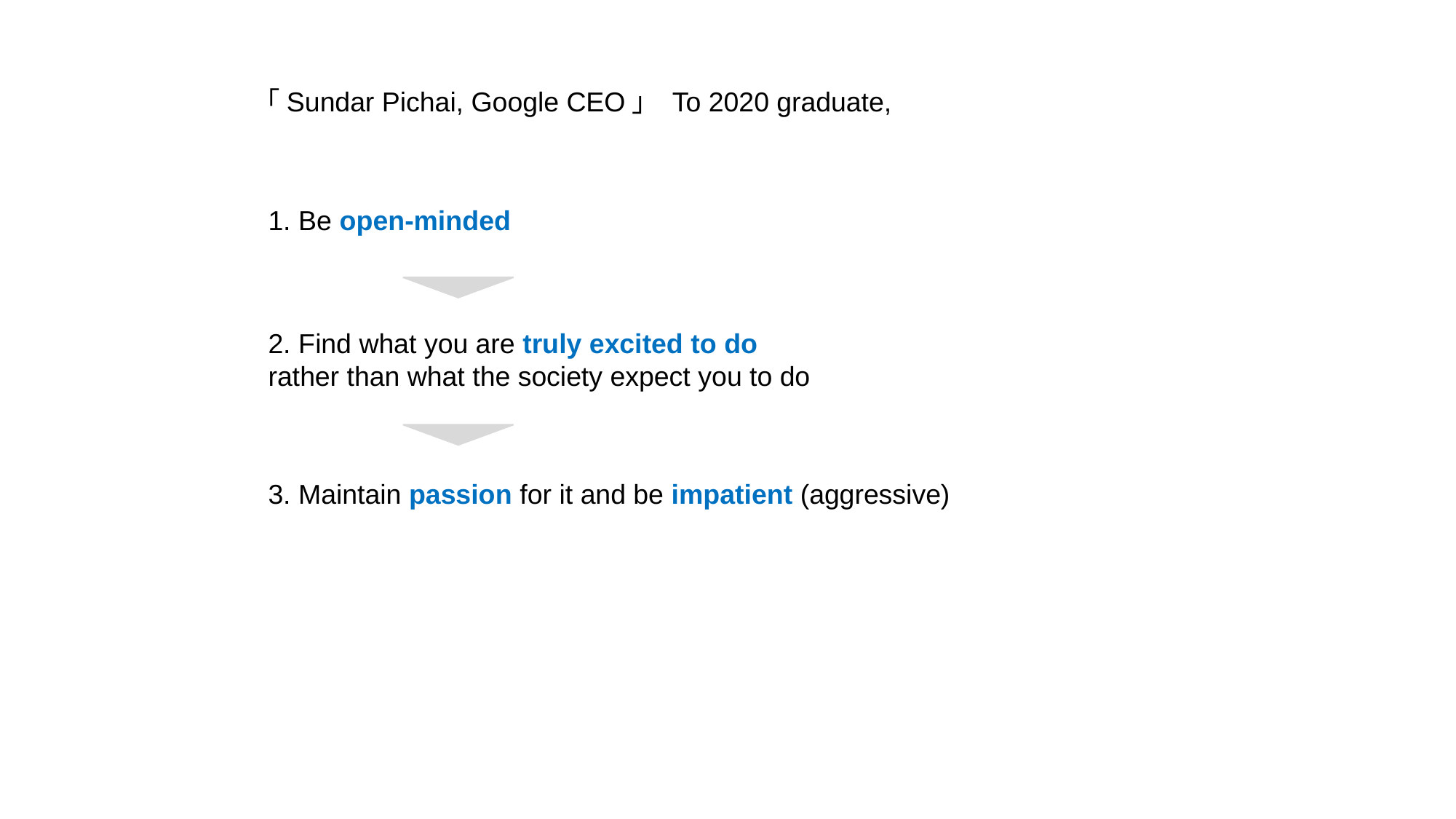

「Sundar Pichai, Google CEO」 To 2020 graduate,
1. Be open-minded

2. Find what you are truly excited to do
rather than what the society expect you to do

3. Maintain passion for it and be impatient (aggressive)